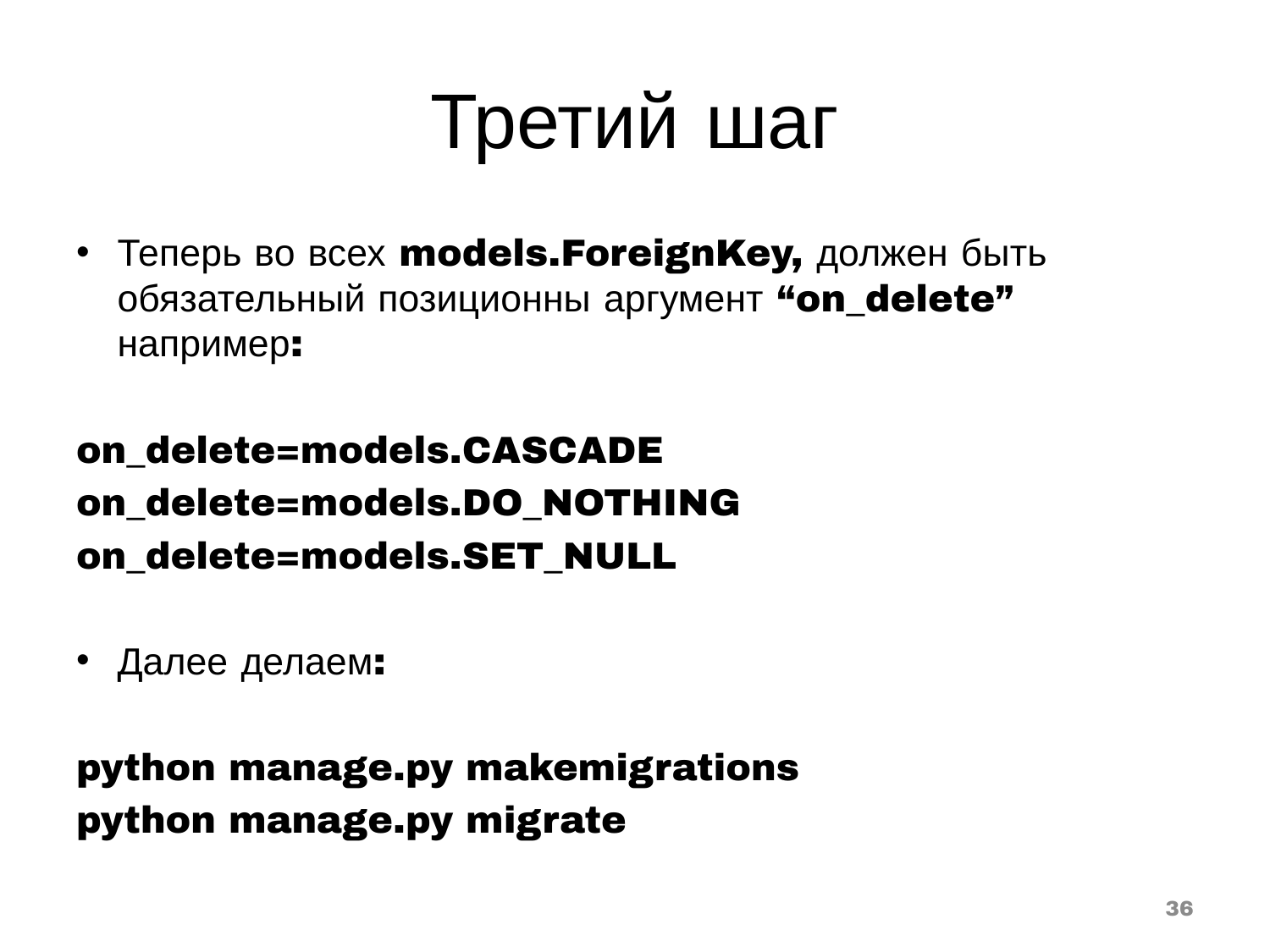

# Третий шаг
Теперь во всех models.ForeignKey, должен быть обязательный позиционны аргумент “on_delete” например:

on_delete=models.CASCADE
on_delete=models.DO_NOTHING
on_delete=models.SET_NULL

Далее делаем:

python manage.py makemigrations
python manage.py migrate
36